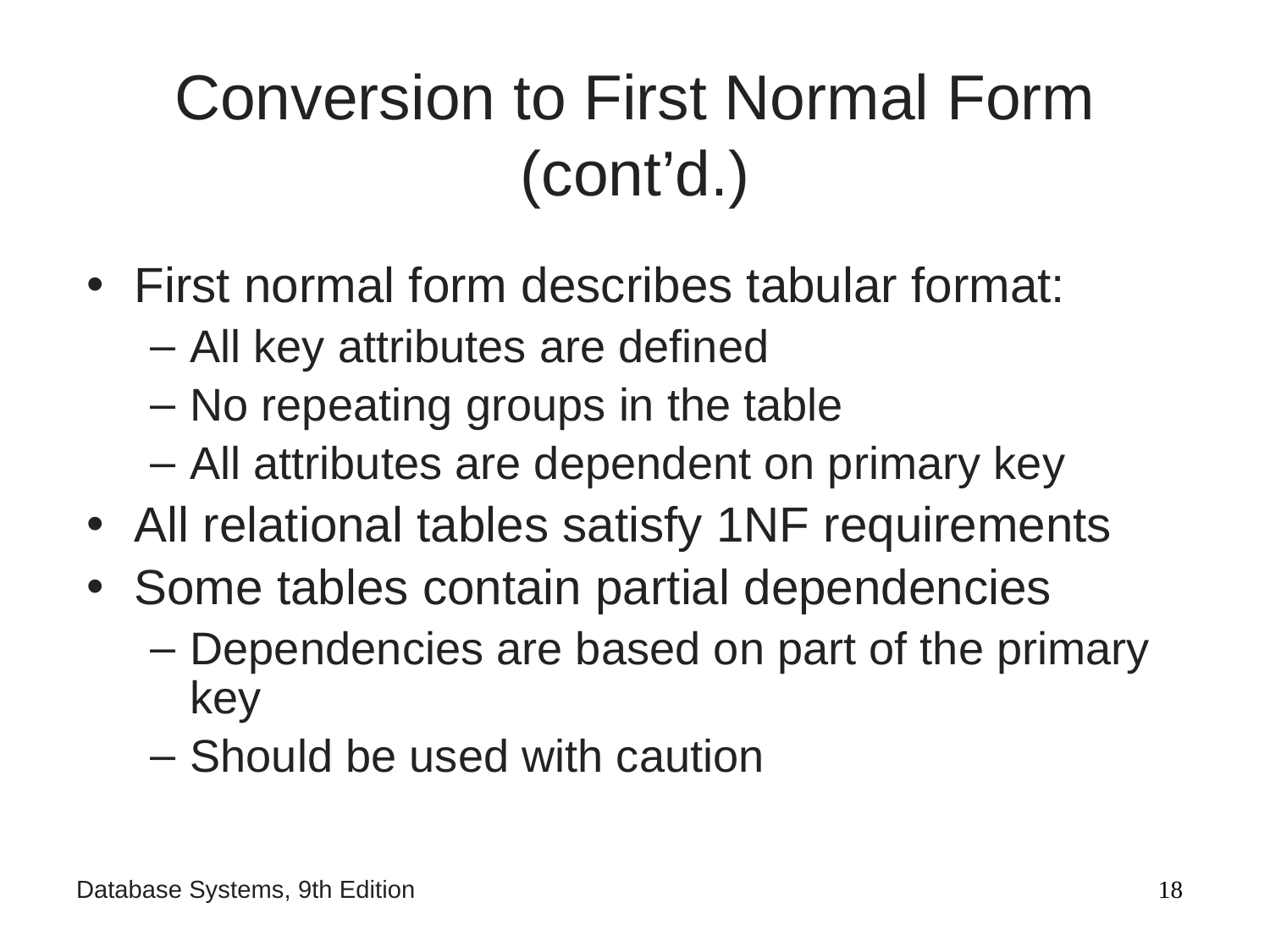

# Conversion to First Normal Form (cont’d.)
First normal form describes tabular format:
All key attributes are defined
No repeating groups in the table
All attributes are dependent on primary key
All relational tables satisfy 1NF requirements
Some tables contain partial dependencies
Dependencies are based on part of the primary key
Should be used with caution
18
Database Systems, 9th Edition